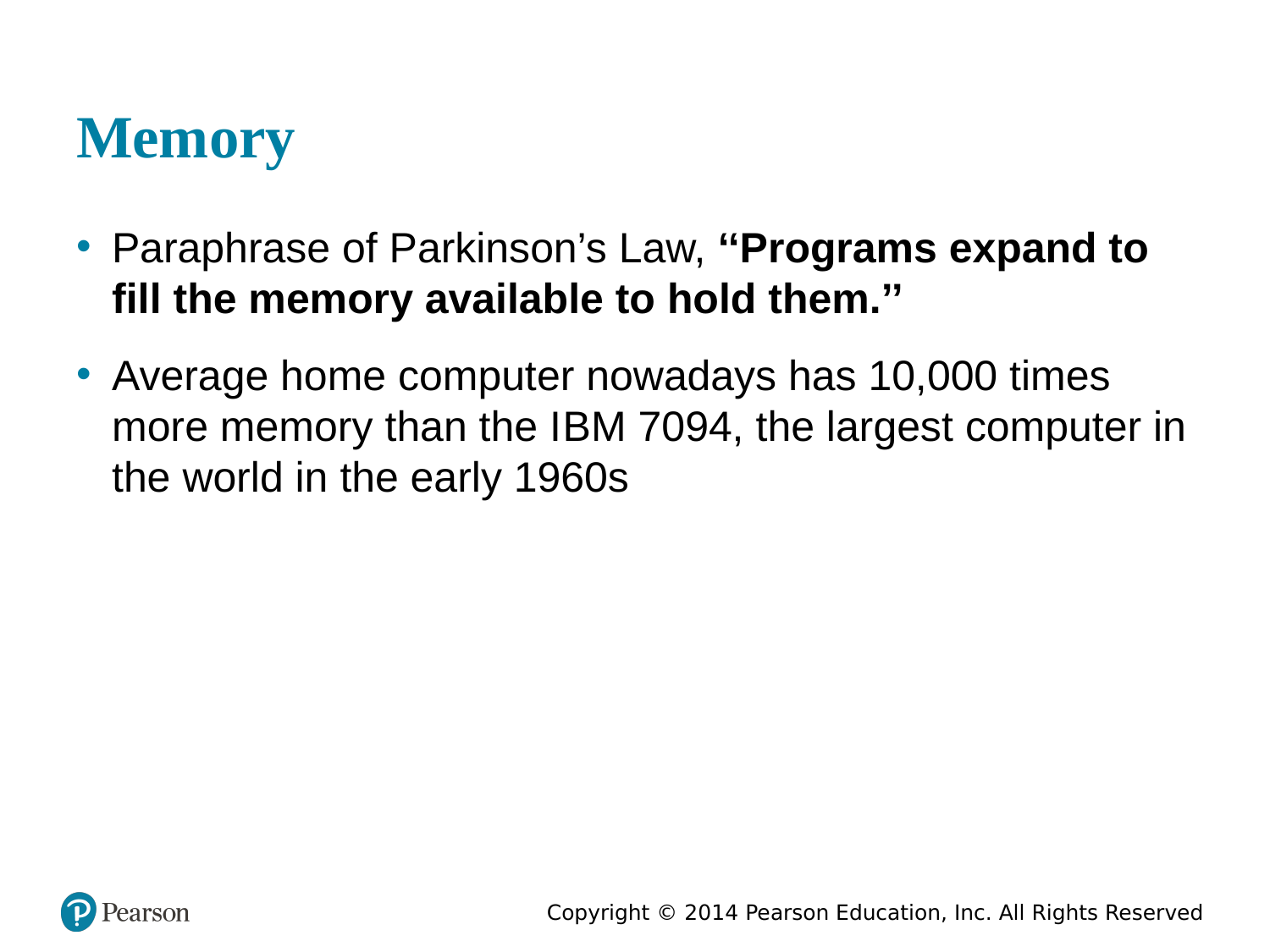

# Memory
Paraphrase of Parkinson’s Law, ‘‘Programs expand to fill the memory available to hold them.’’
Average home computer nowadays has 10,000 times more memory than the I  B M 7094, the largest computer in the world in the early 1960s